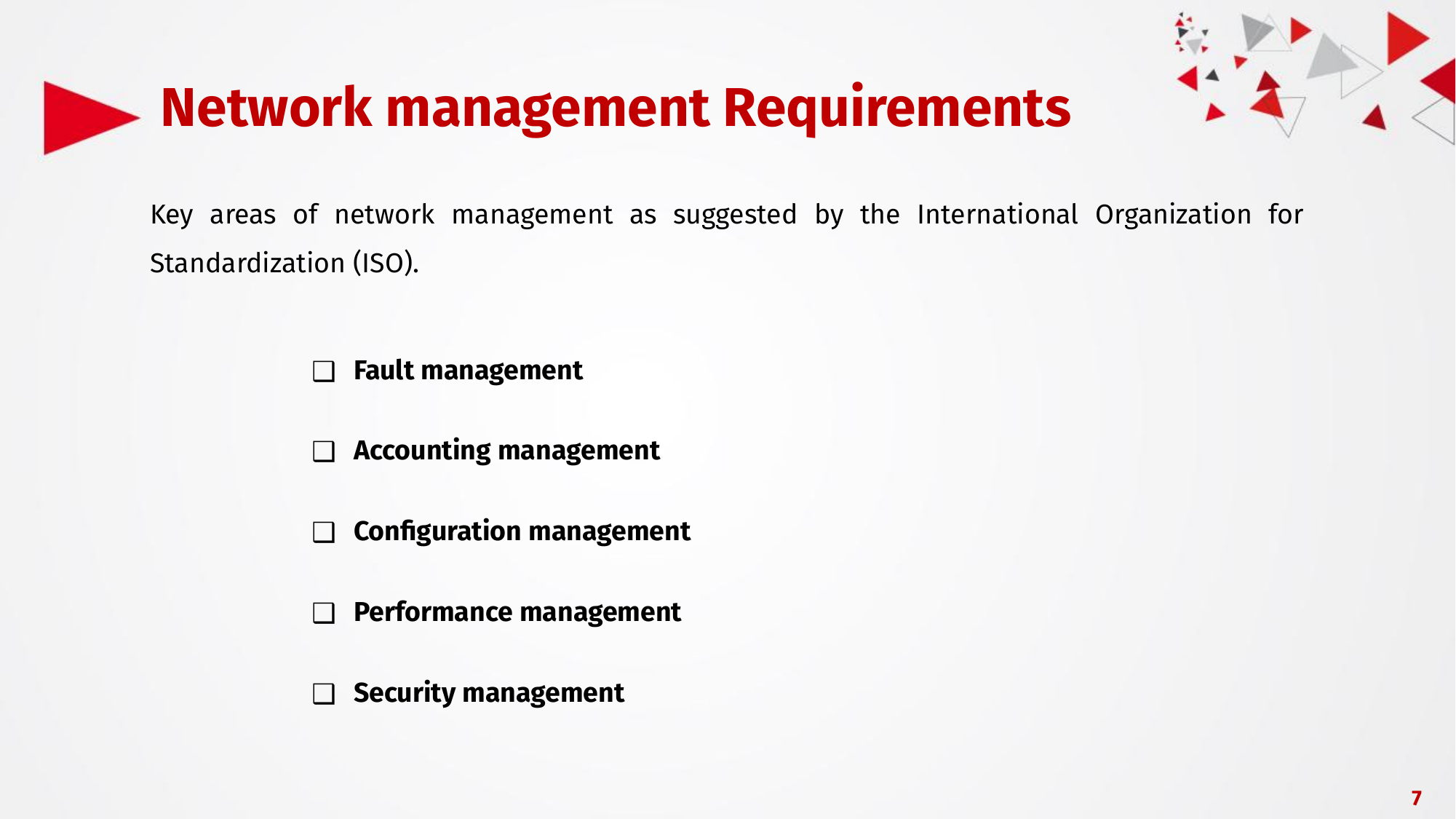

# Network management Requirements
Key areas of network management as suggested by the International Organization for Standardization (ISO).
Fault management
Accounting management
Configuration management
Performance management
Security management

7